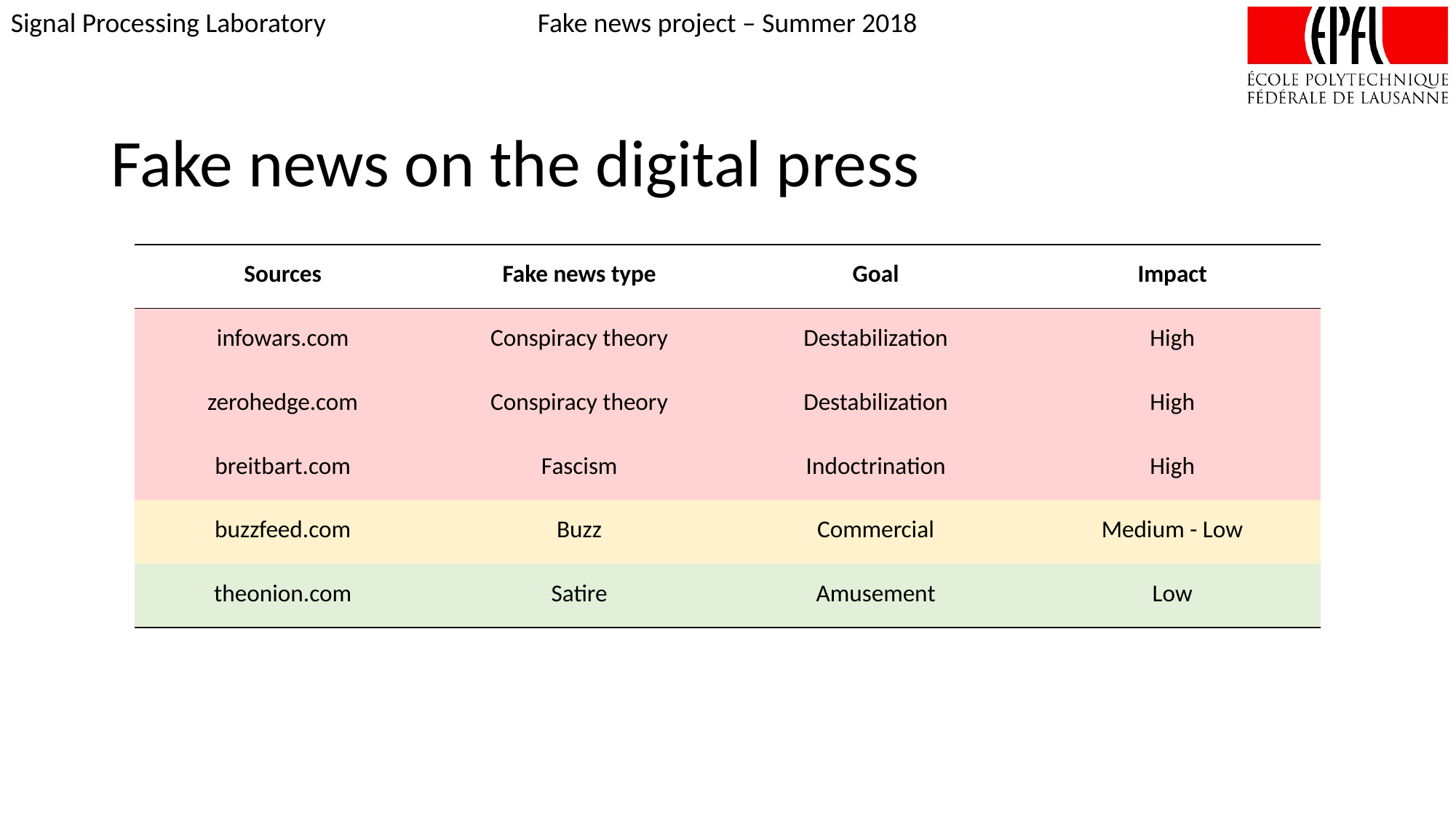

# Fake news on the digital press
| Sources | Fake news type | Goal | Impact |
| --- | --- | --- | --- |
| infowars.com | Conspiracy theory | Destabilization | High |
| zerohedge.com | Conspiracy theory | Destabilization | High |
| breitbart.com | Fascism | Indoctrination | High |
| buzzfeed.com | Buzz | Commercial | Medium - Low |
| theonion.com | Satire | Amusement | Low |